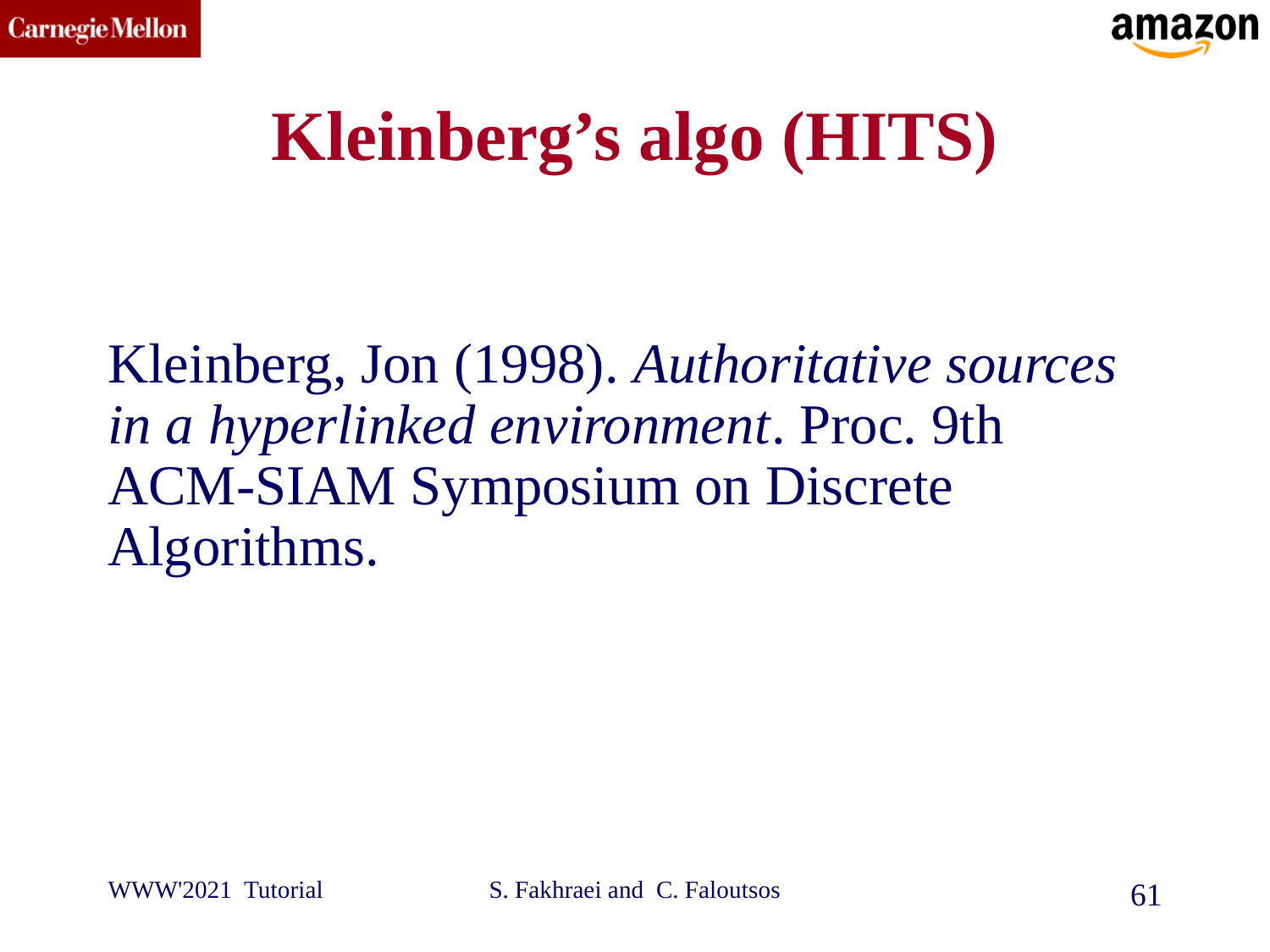

# Kleinberg’s algo (HITS)
Kleinberg, Jon (1998). Authoritative sources in a hyperlinked environment. Proc. 9th ACM-SIAM Symposium on Discrete Algorithms.

WWW'2021  Tutorial
S. Fakhraei and  C. Faloutsos
61